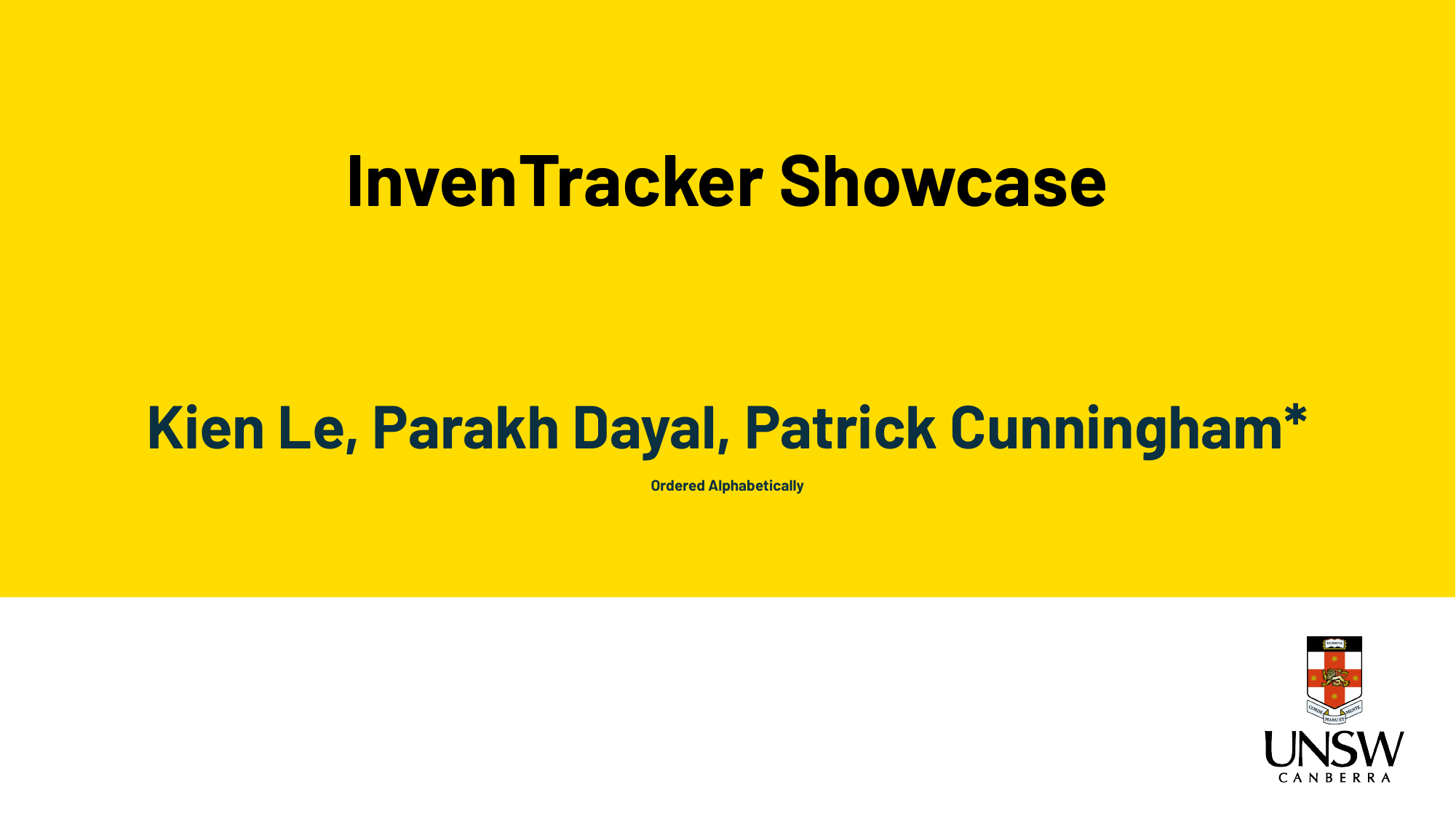

InvenTracker Showcase

Kien Le, Parakh Dayal, Patrick Cunningham*

Ordered Alphabetically